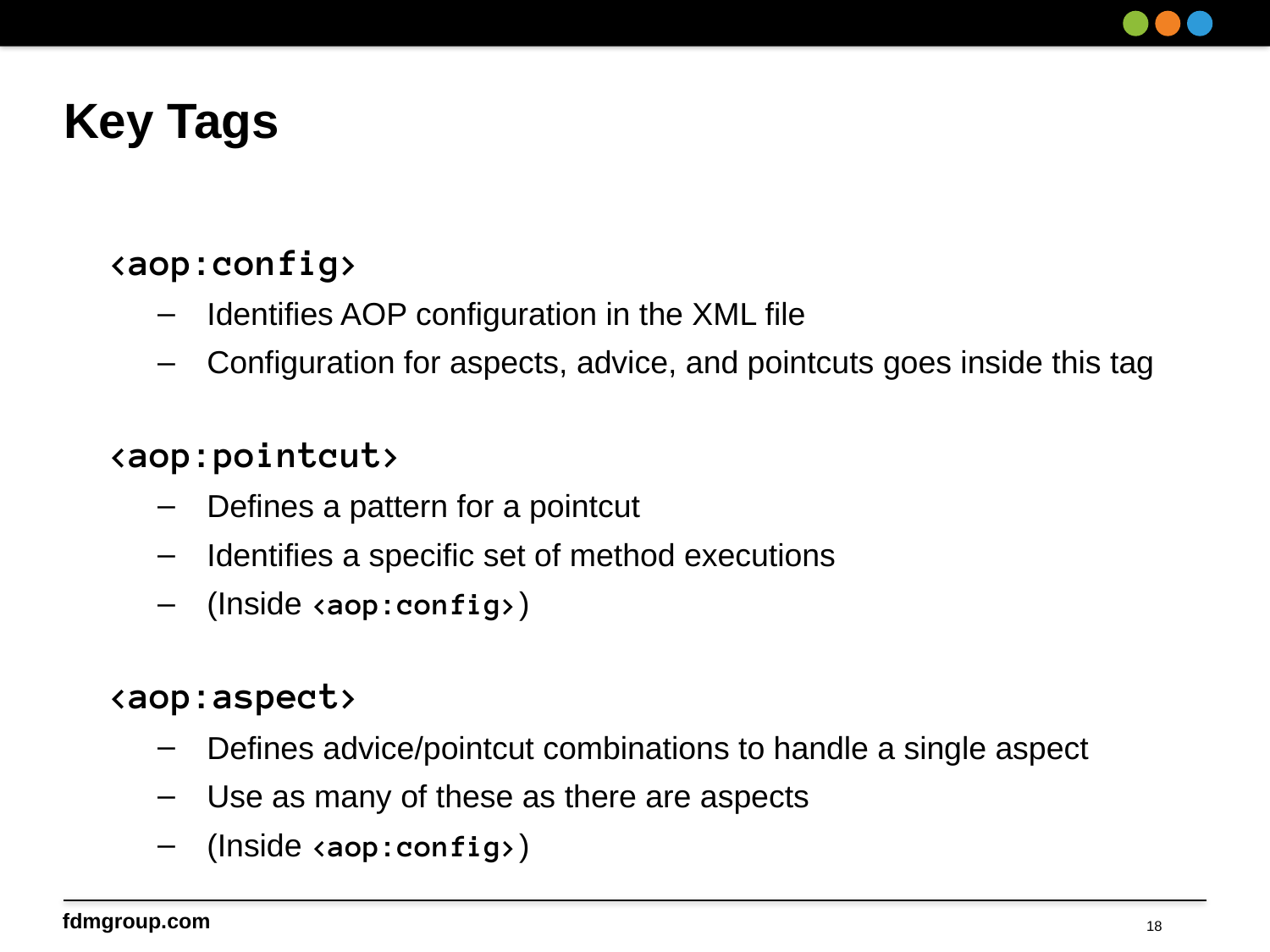

# Key Tags
<aop:config>
Identifies AOP configuration in the XML file
Configuration for aspects, advice, and pointcuts goes inside this tag
<aop:pointcut>
Defines a pattern for a pointcut
Identifies a specific set of method executions
(Inside <aop:config>)
<aop:aspect>
Defines advice/pointcut combinations to handle a single aspect
Use as many of these as there are aspects
(Inside <aop:config>)

18